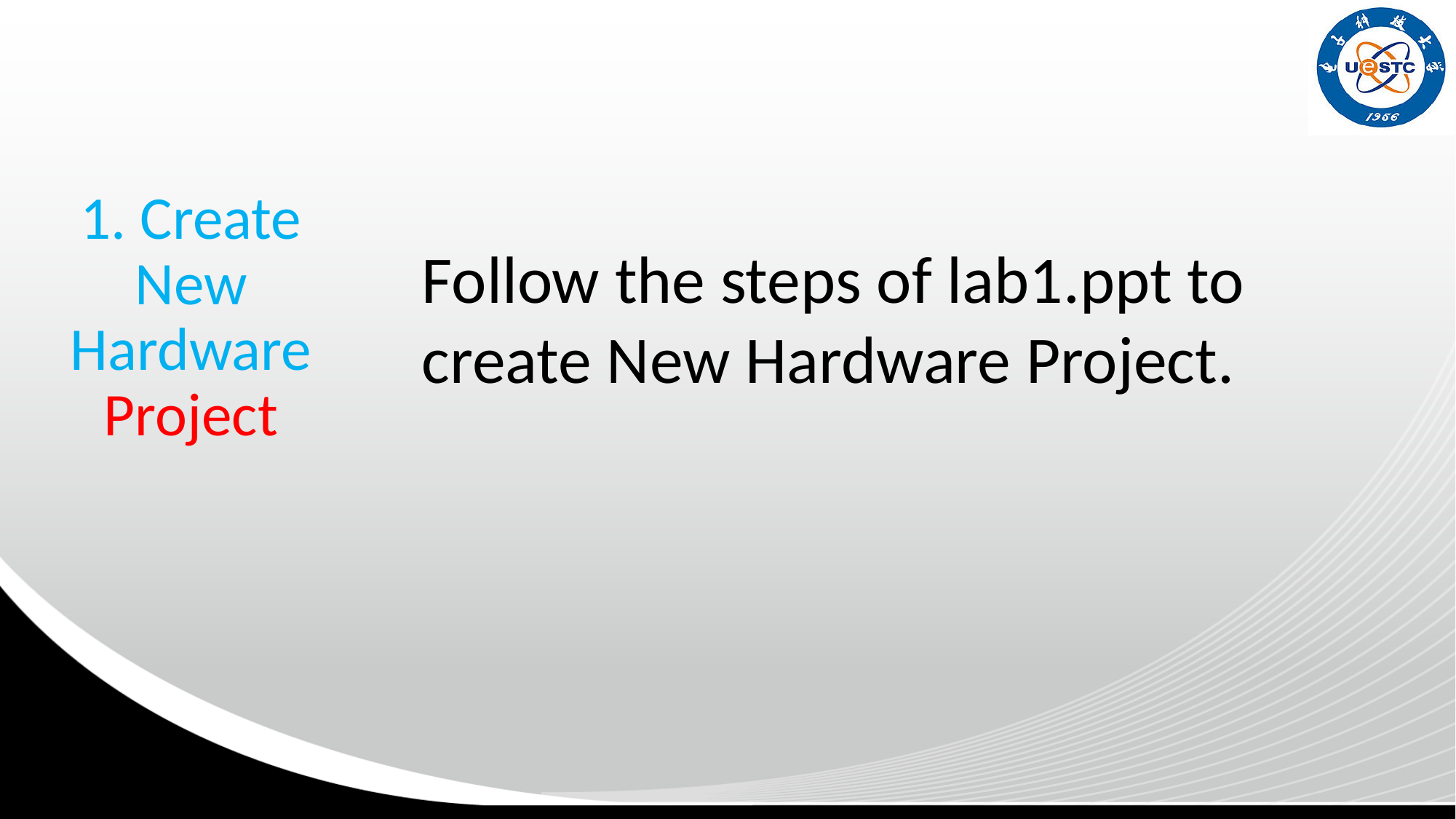

# 1. Create New Hardware Project
Follow the steps of lab1.ppt to create New Hardware Project.